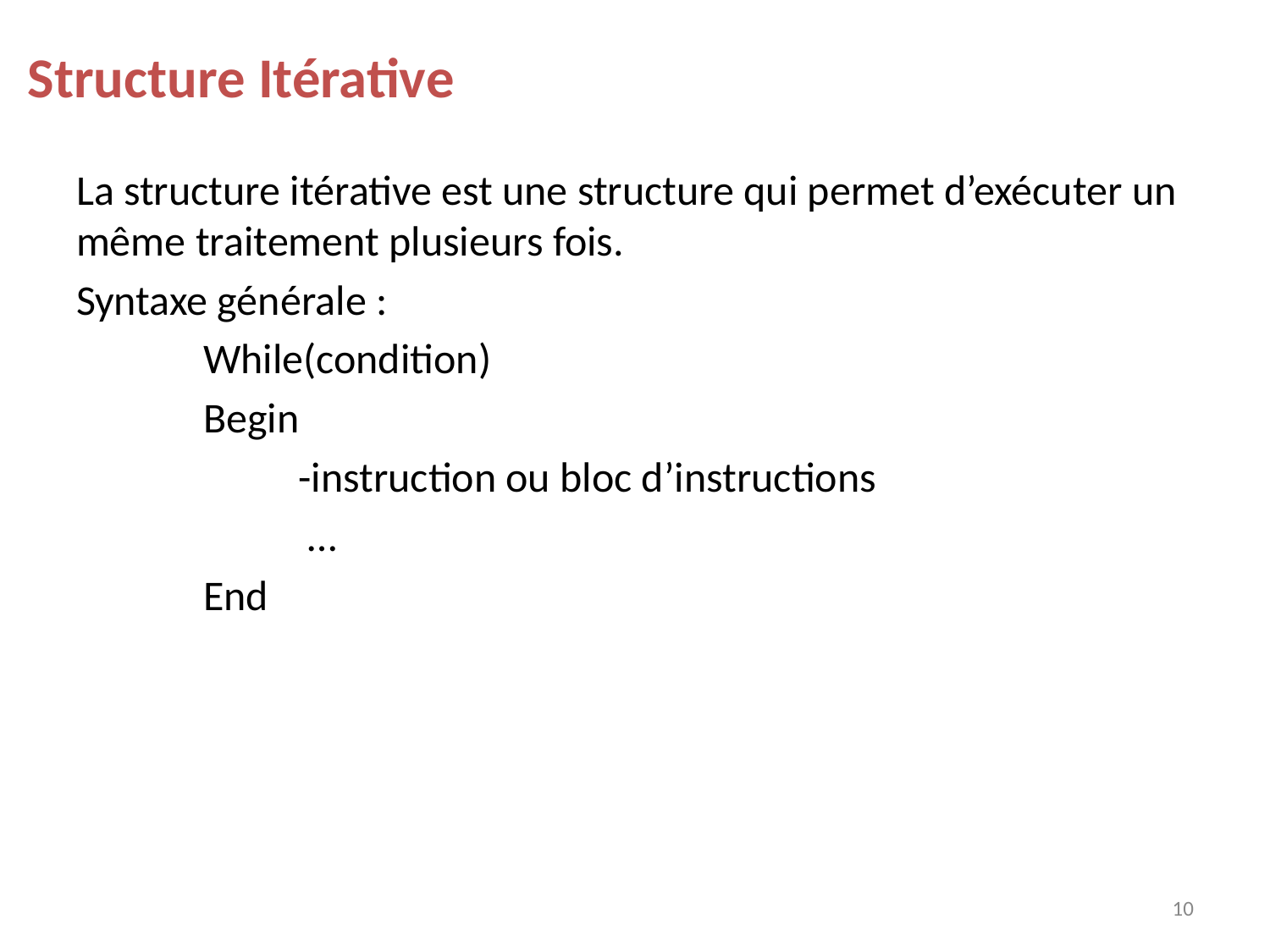

# Structure Itérative
La structure itérative est une structure qui permet d’exécuter un même traitement plusieurs fois.
Syntaxe générale :
	While(condition)
	Begin
      	          -instruction ou bloc d’instructions
	           …
	End

10